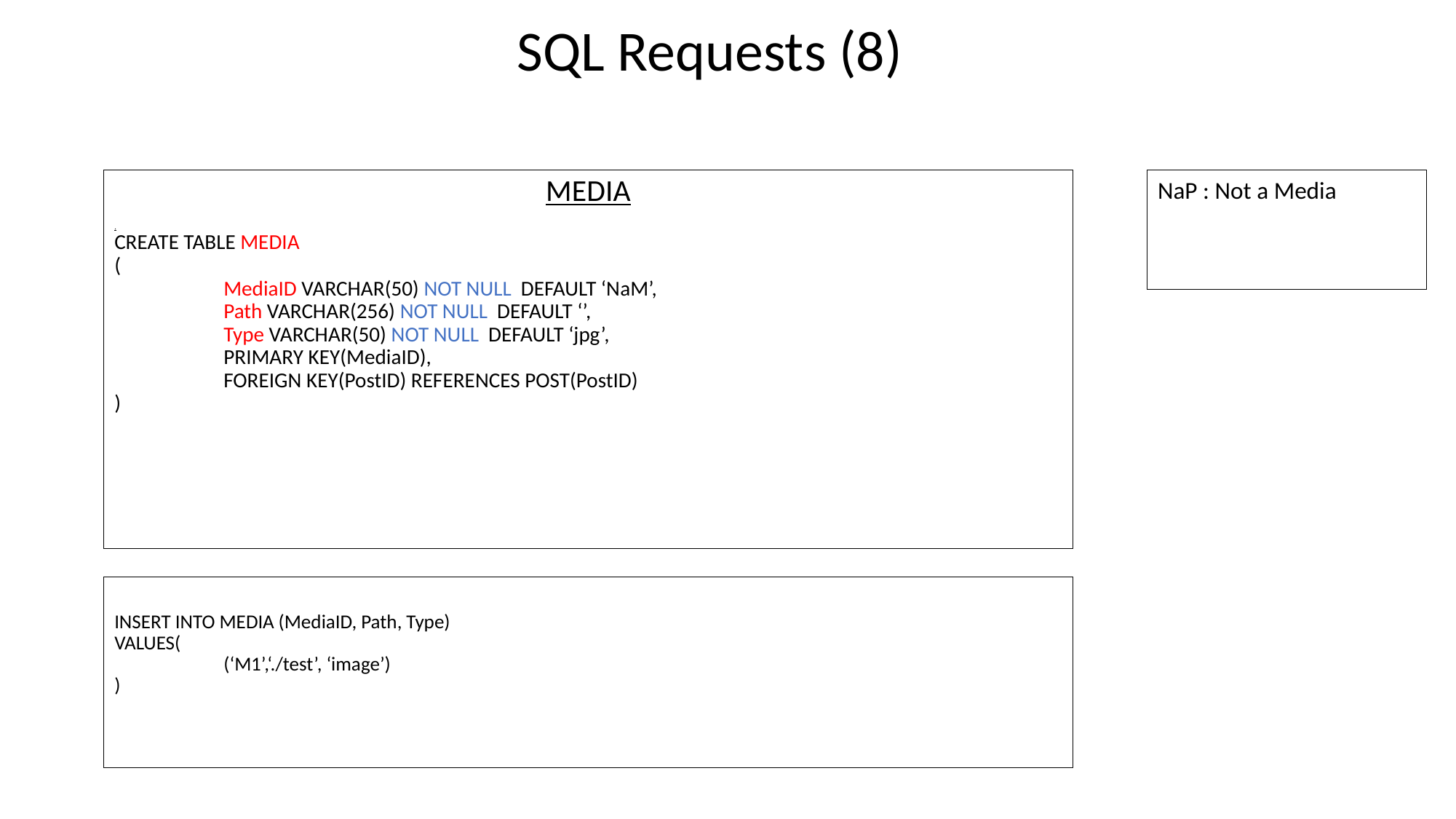

# SQL Requests (8)
MEDIA
.
CREATE TABLE MEDIA
(
	MediaID VARCHAR(50) NOT NULL  DEFAULT ‘NaM’,
	Path VARCHAR(256) NOT NULL  DEFAULT ‘’,
	Type VARCHAR(50) NOT NULL  DEFAULT ‘jpg’,
	PRIMARY KEY(MediaID),
	FOREIGN KEY(PostID) REFERENCES POST(PostID)
)
NaP : Not a Media

INSERT INTO MEDIA (MediaID, Path, Type)
VALUES(
	(‘M1’,‘./test’, ‘image’)
)